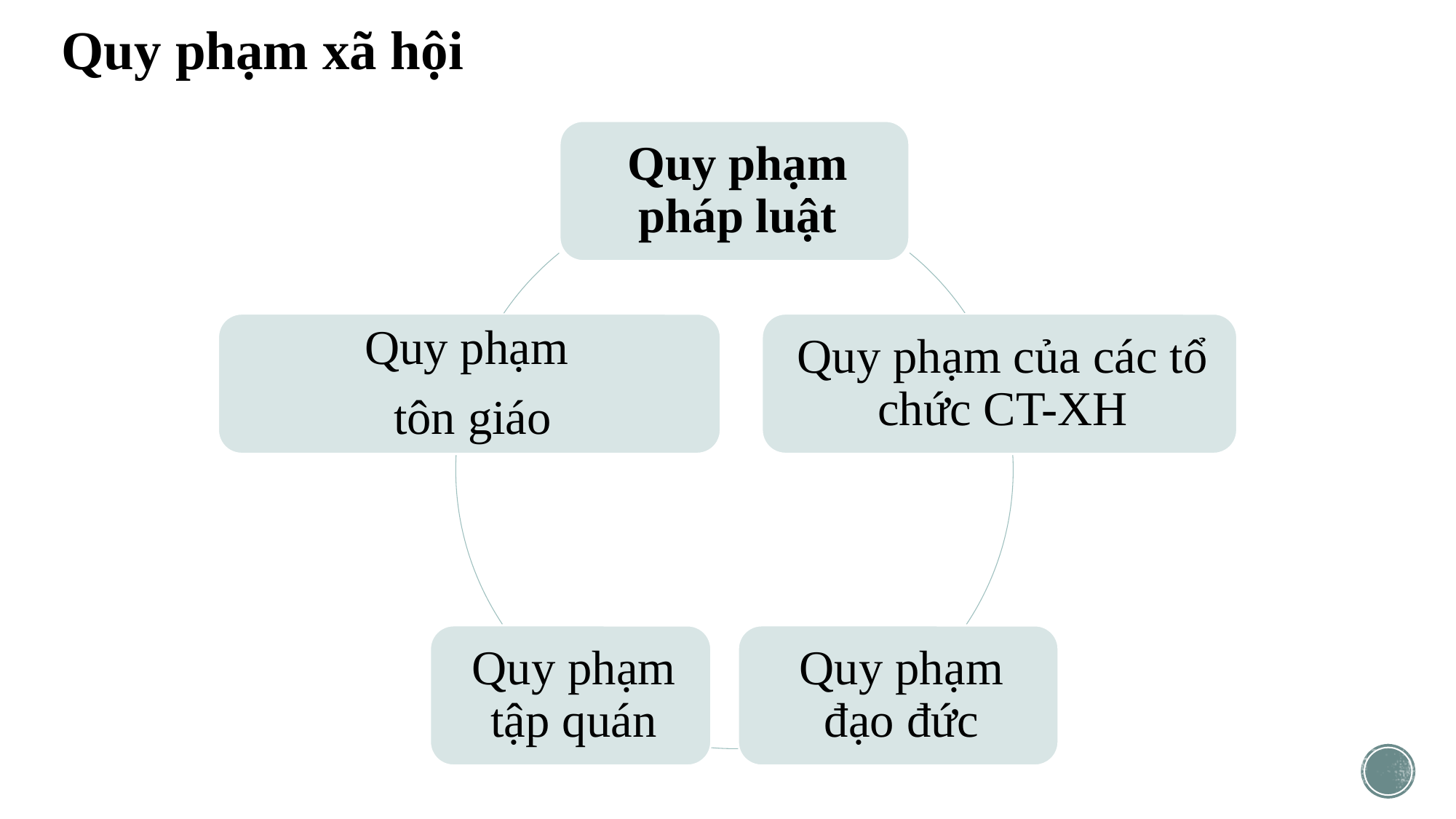

# Quy phạm xã hội
Quy phạm pháp luật
Quy phạm của các tổ chức CT-XH
Quy phạm đạo đức
Quy phạm tập quán
Quy phạm
tôn giáo